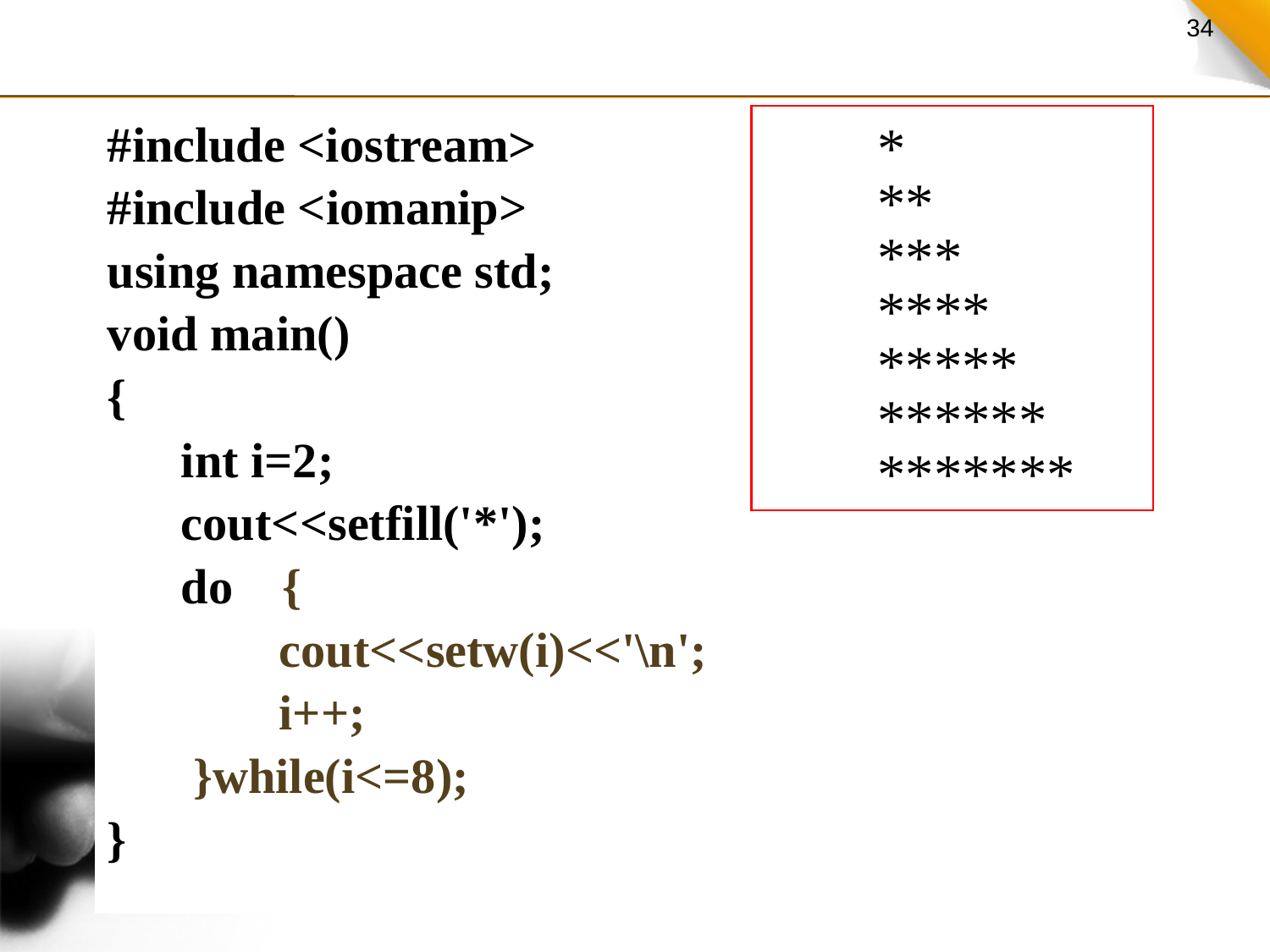

*
        **
        ***
        ****
        *****
        ******
        *******
#include <iostream>
#include <iomanip>
using namespace std;
void main()
{
      int i=2;
      cout<<setfill('*');
      do	{
              cout<<setw(i)<<'\n';
              i++;
       }while(i<=8);
}